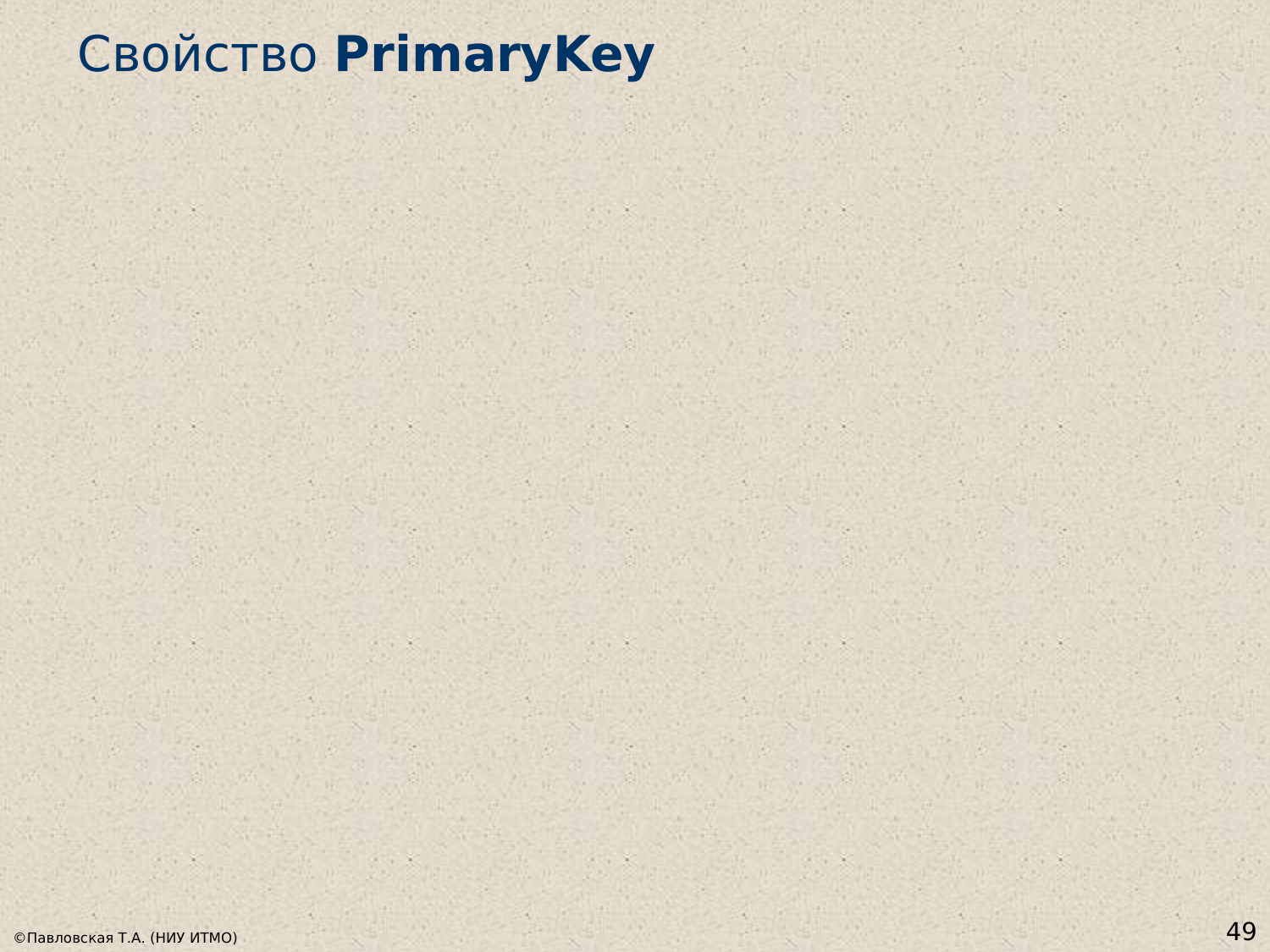

# Свойство PrimaryKey

49
©Павловская Т.А. (НИУ ИТМО)